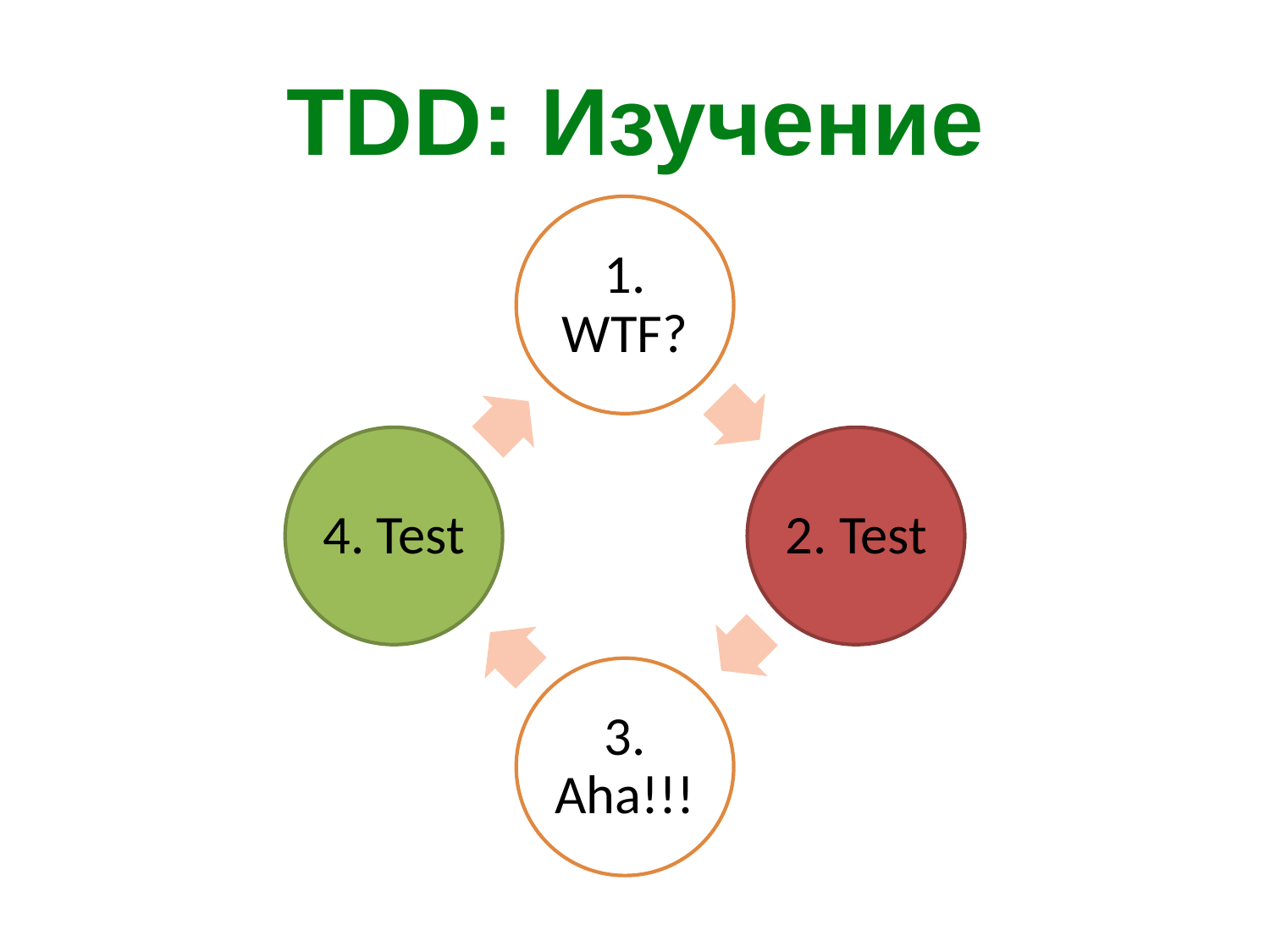

# TDD: Изучение
1. WTF?

2. Test

3. Aha!!!

4. Test